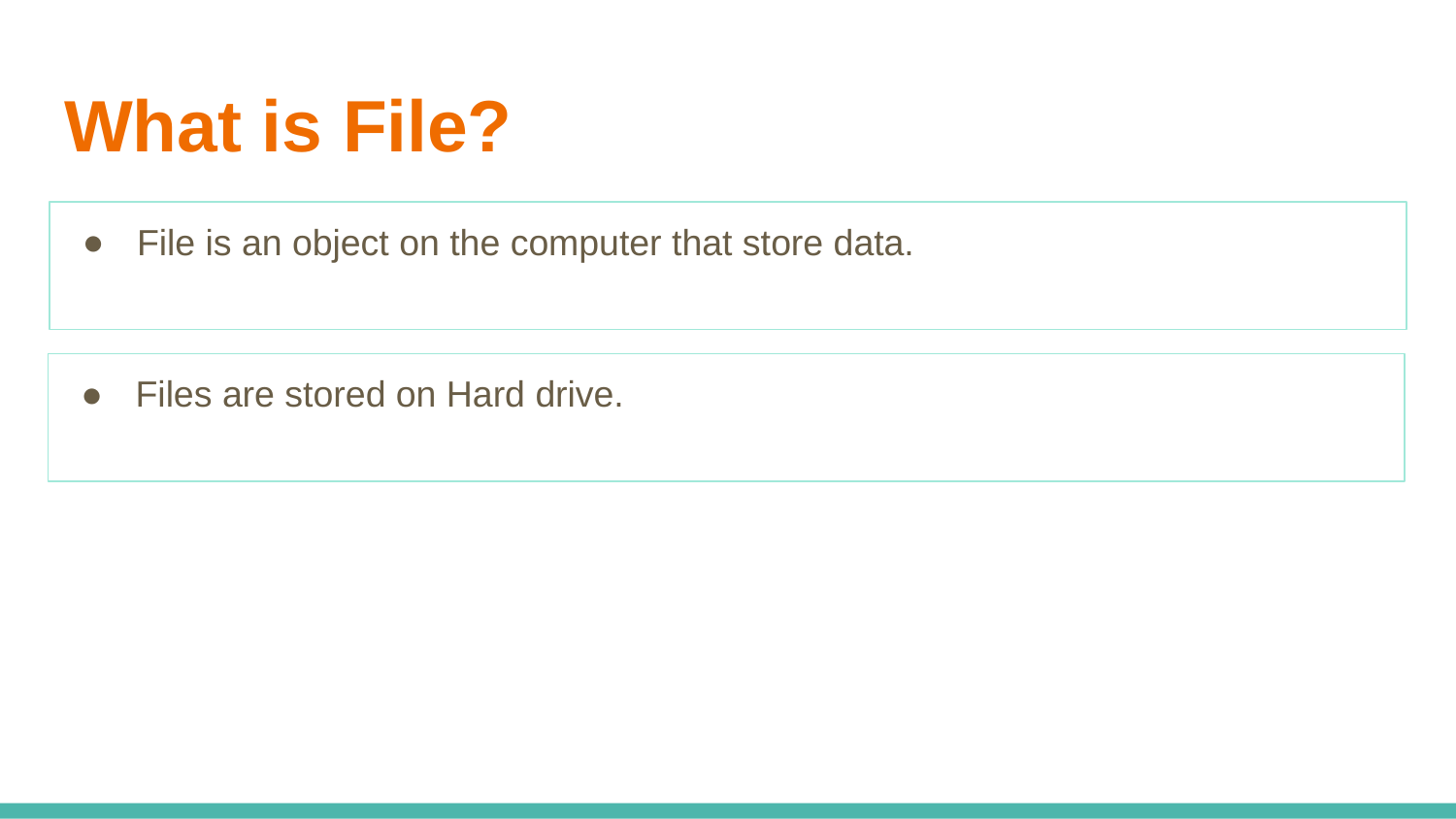

# What is File?
File is an object on the computer that store data.
Files are stored on Hard drive.